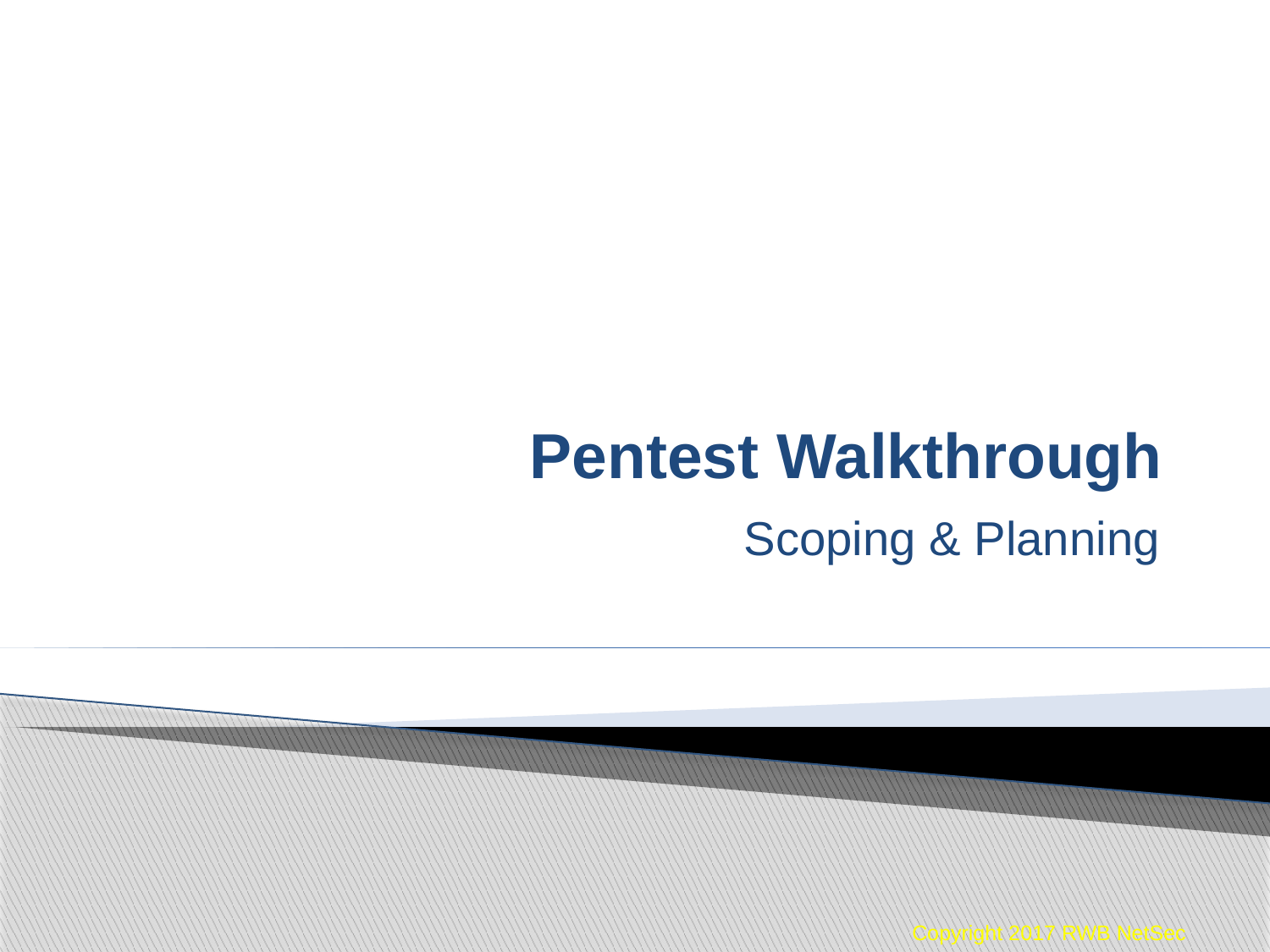

# Pentest Walkthrough
Scoping & Planning
Copyright 2017 RWB NetSec